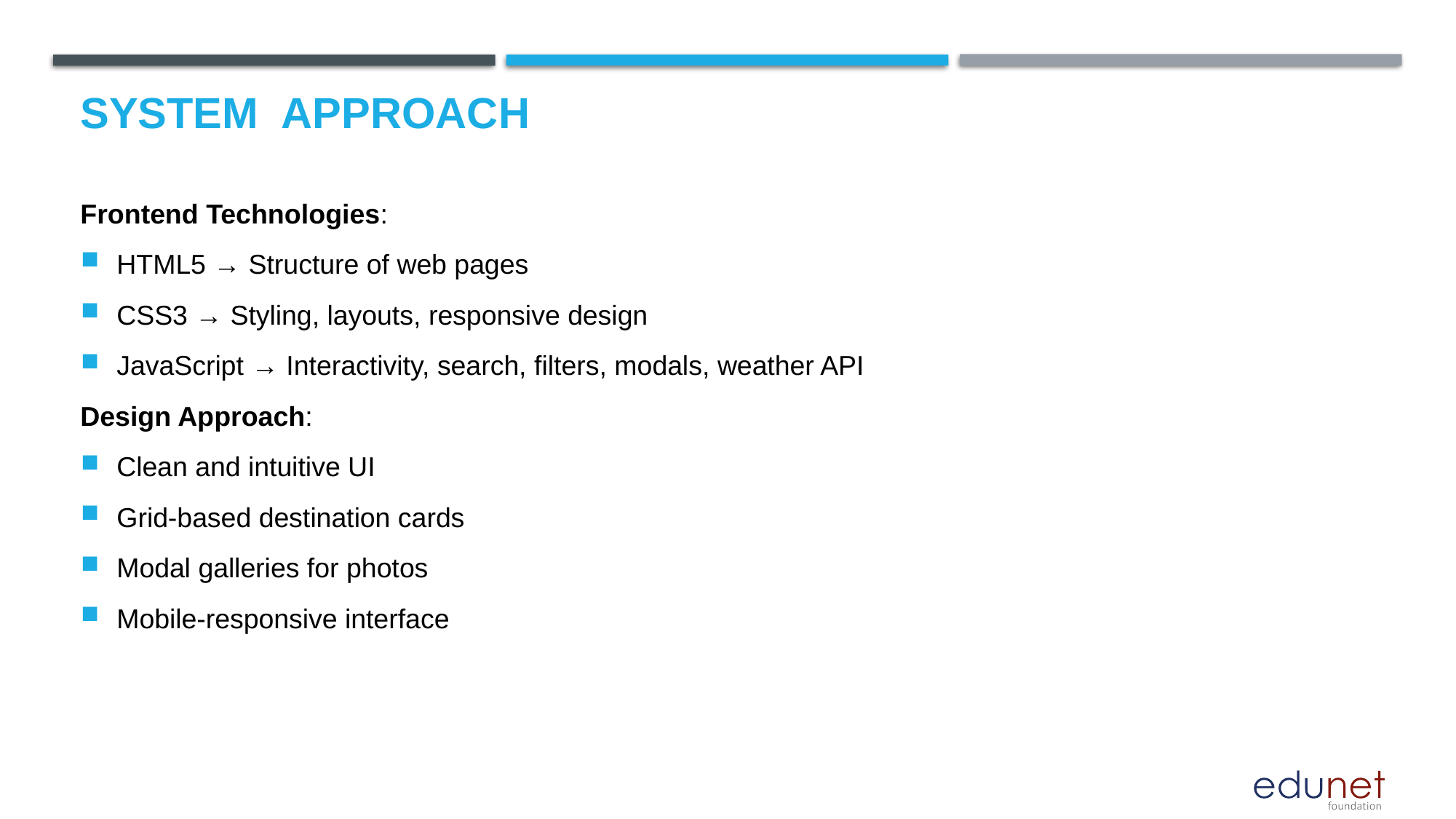

# System  Approach
Frontend Technologies:
HTML5 → Structure of web pages
CSS3 → Styling, layouts, responsive design
JavaScript → Interactivity, search, filters, modals, weather API
Design Approach:
Clean and intuitive UI
Grid-based destination cards
Modal galleries for photos
Mobile-responsive interface